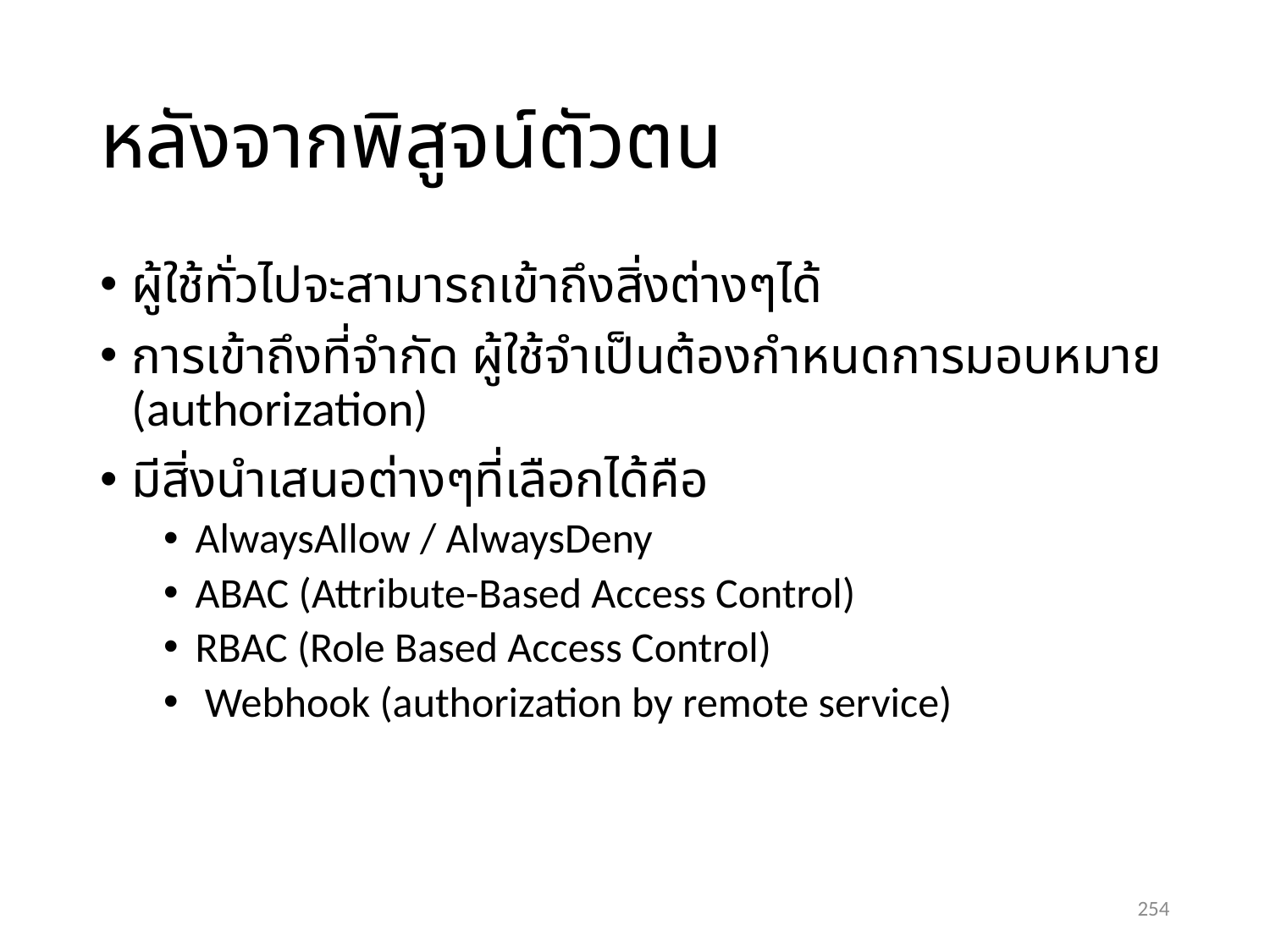

# หลังจากพิสูจน์ตัวตน
ผู้ใช้ทั่วไปจะสามารถเข้าถึงสิ่งต่างๆได้
การเข้าถึงที่จำกัด ผู้ใช้จำเป็นต้องกำหนดการมอบหมาย (authorization)
มีสิ่งนำเสนอต่างๆที่เลือกได้คือ
AlwaysAllow / AlwaysDeny
ABAC (Attribute-Based Access Control)
RBAC (Role Based Access Control)
 Webhook (authorization by remote service)
254